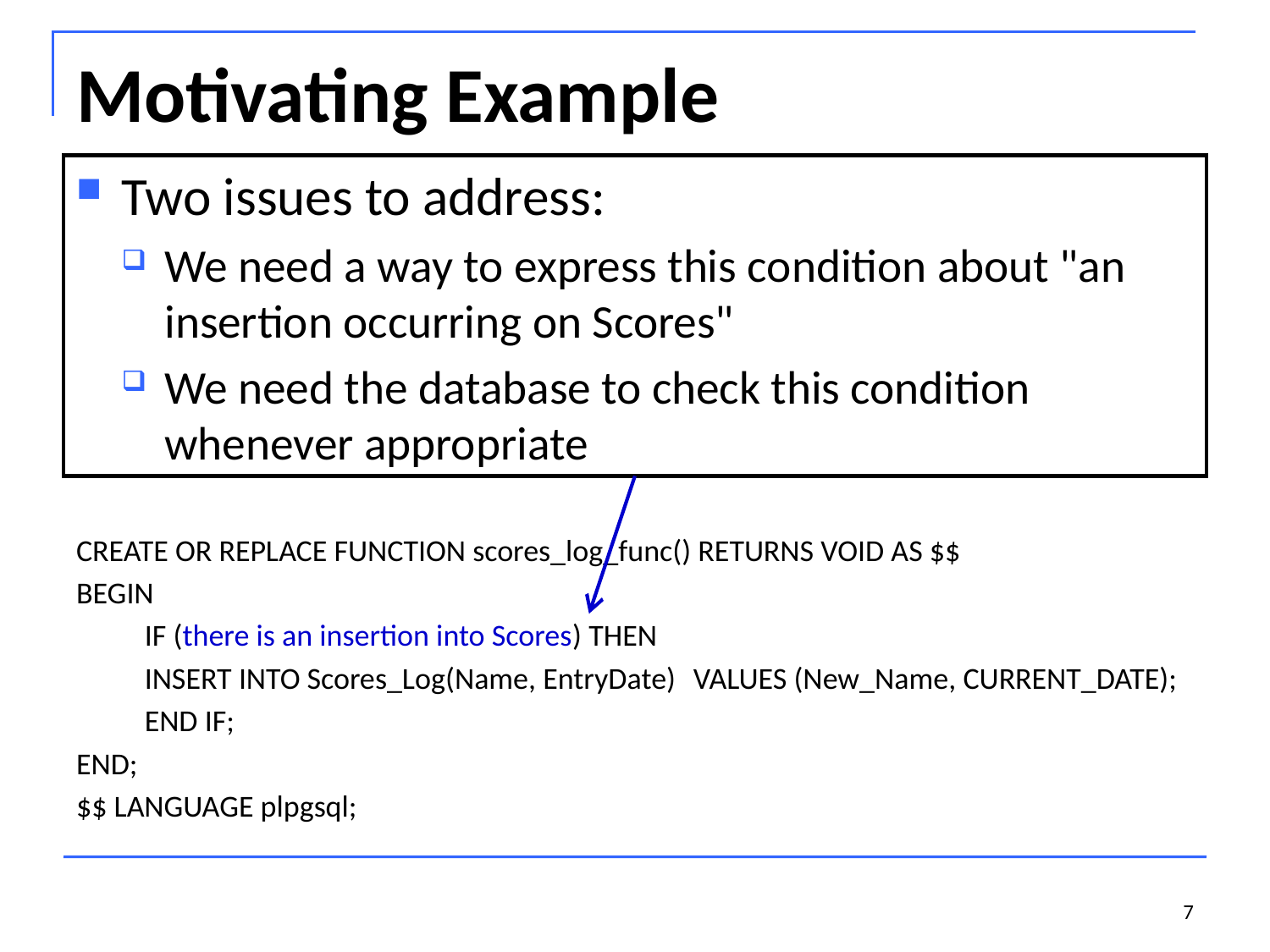

# Motivating Example
Two issues to address:
We need a way to express this condition about "an insertion occurring on Scores"
We need the database to check this condition whenever appropriate

CREATE OR REPLACE FUNCTION scores_log_func() RETURNS VOID AS $$
BEGIN
	IF (there is an insertion into Scores) THEN
		INSERT INTO Scores_Log(Name, EntryDate) 					VALUES (New_Name, CURRENT_DATE);
	END IF;
END;
$$ LANGUAGE plpgsql;
7